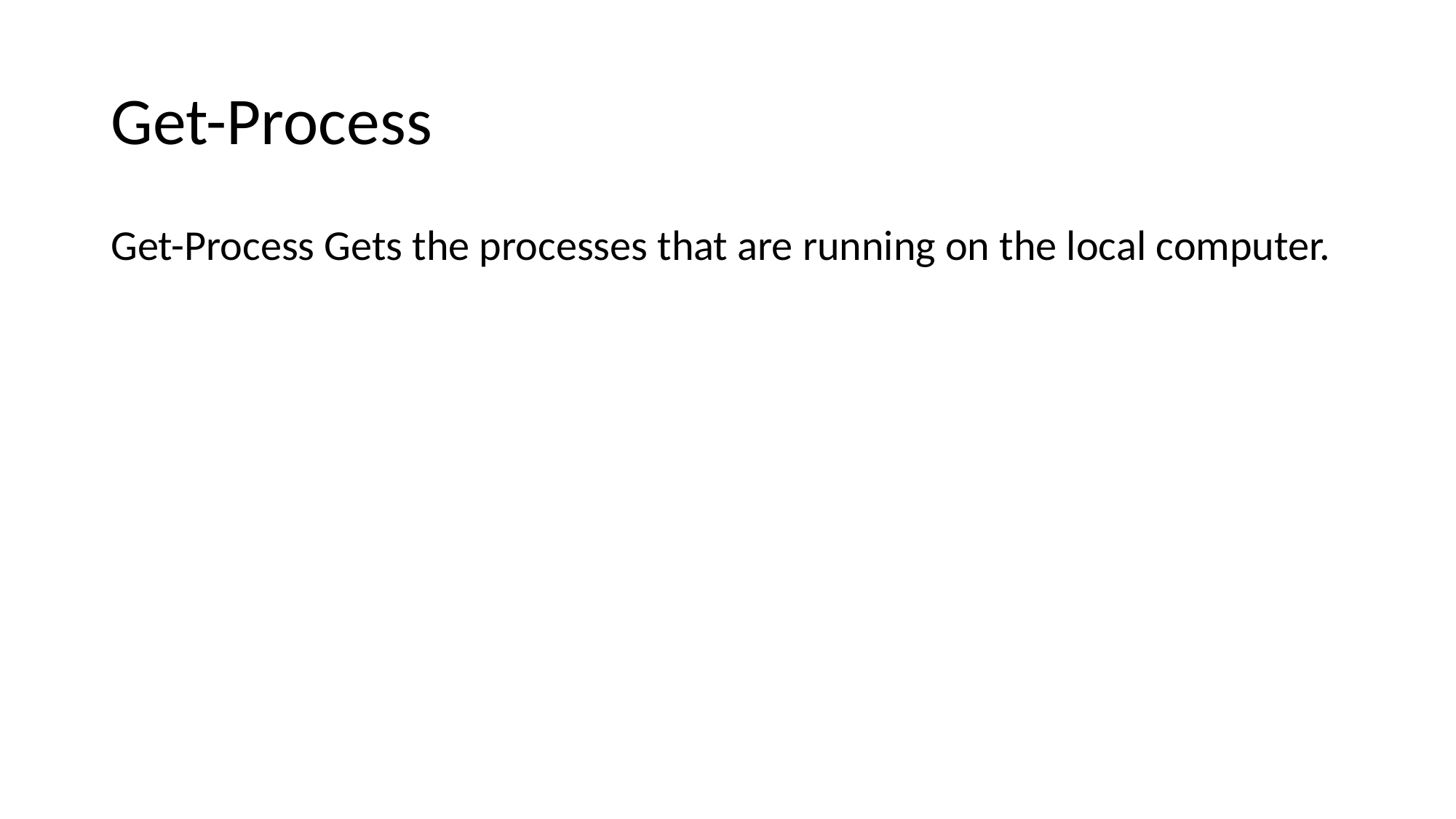

# Get-Process
Get-Process Gets the processes that are running on the local computer.